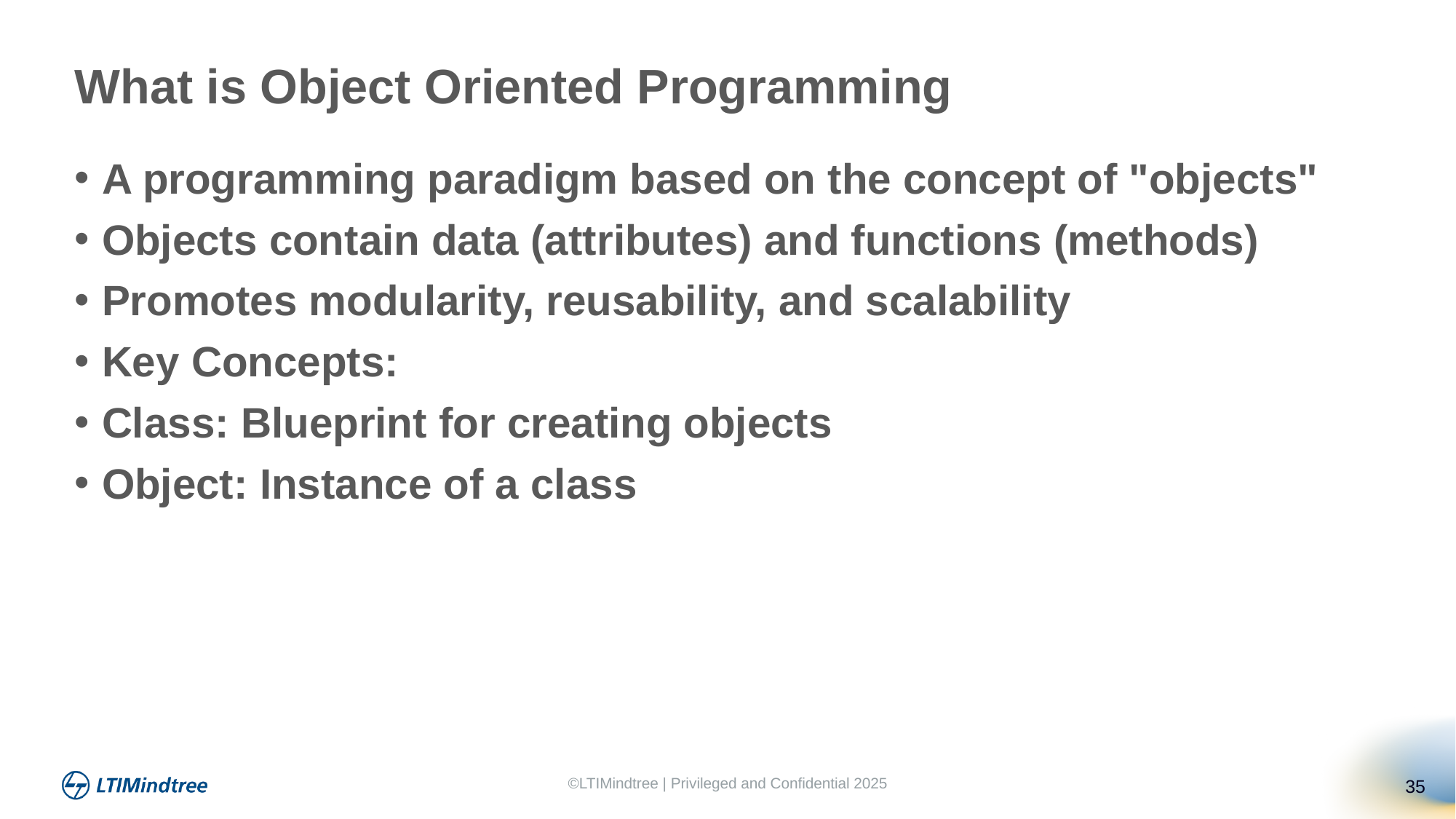

What is Object Oriented Programming
A programming paradigm based on the concept of "objects"
Objects contain data (attributes) and functions (methods)
Promotes modularity, reusability, and scalability
Key Concepts:
Class: Blueprint for creating objects
Object: Instance of a class